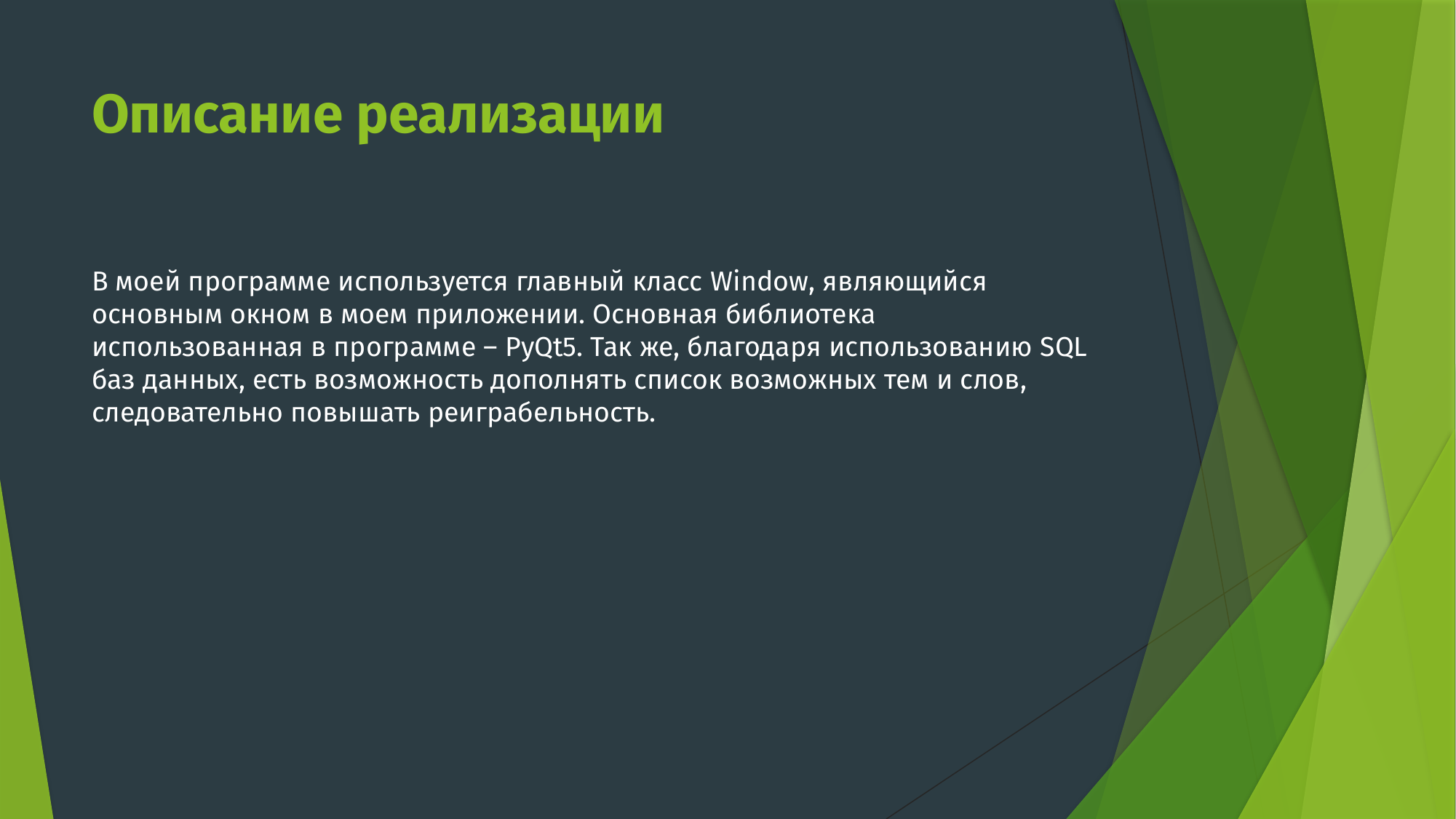

# Описание реализации
В моей программе используется главный класс Window, являющийся основным окном в моем приложении. Основная библиотека использованная в программе – PyQt5. Так же, благодаря использованию SQL баз данных, есть возможность дополнять список возможных тем и слов, следовательно повышать реиграбельность.